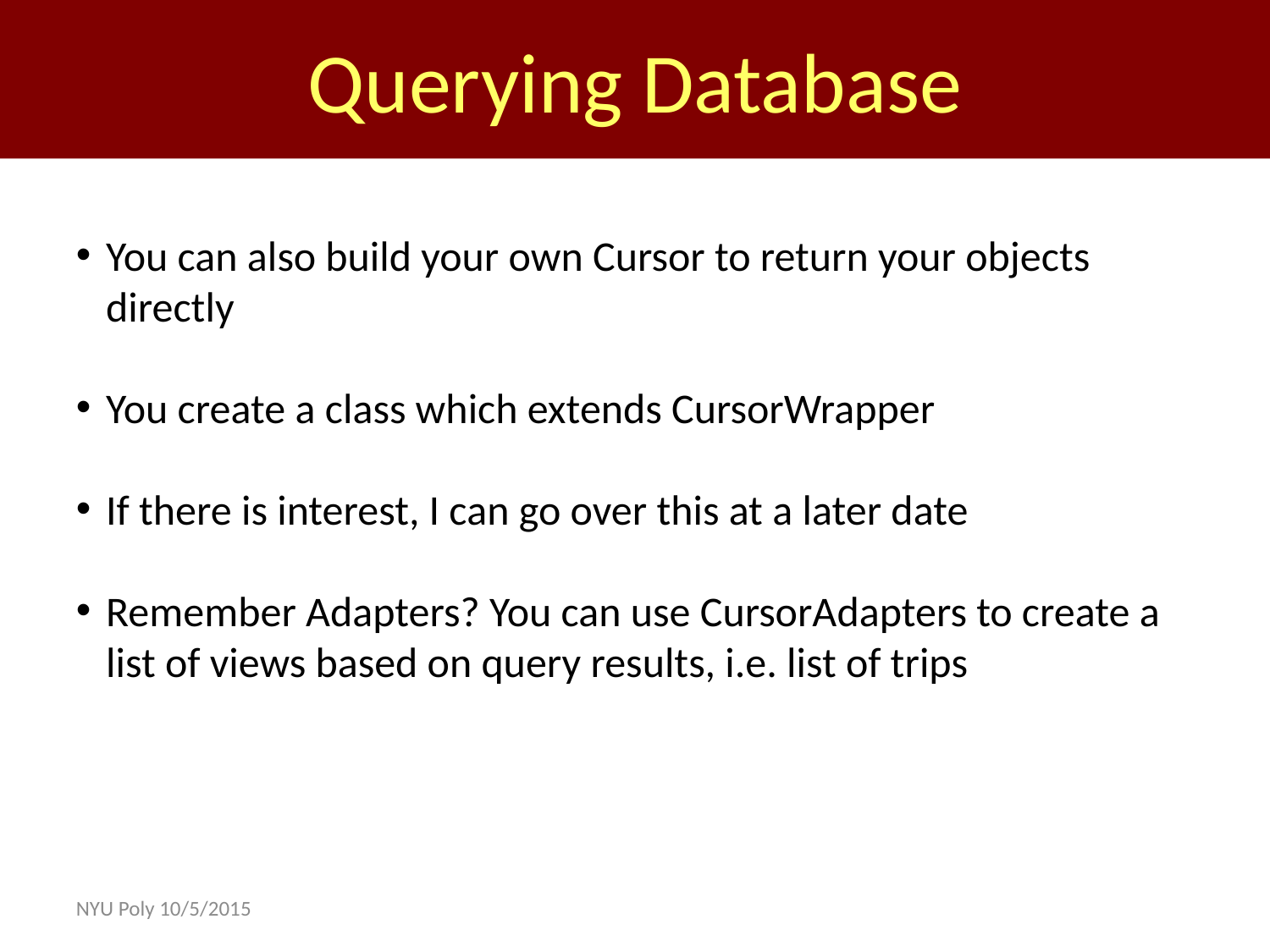

Querying Database
You can also build your own Cursor to return your objects directly

You create a class which extends CursorWrapper

If there is interest, I can go over this at a later date

Remember Adapters? You can use CursorAdapters to create a list of views based on query results, i.e. list of trips

NYU Poly 10/5/2015